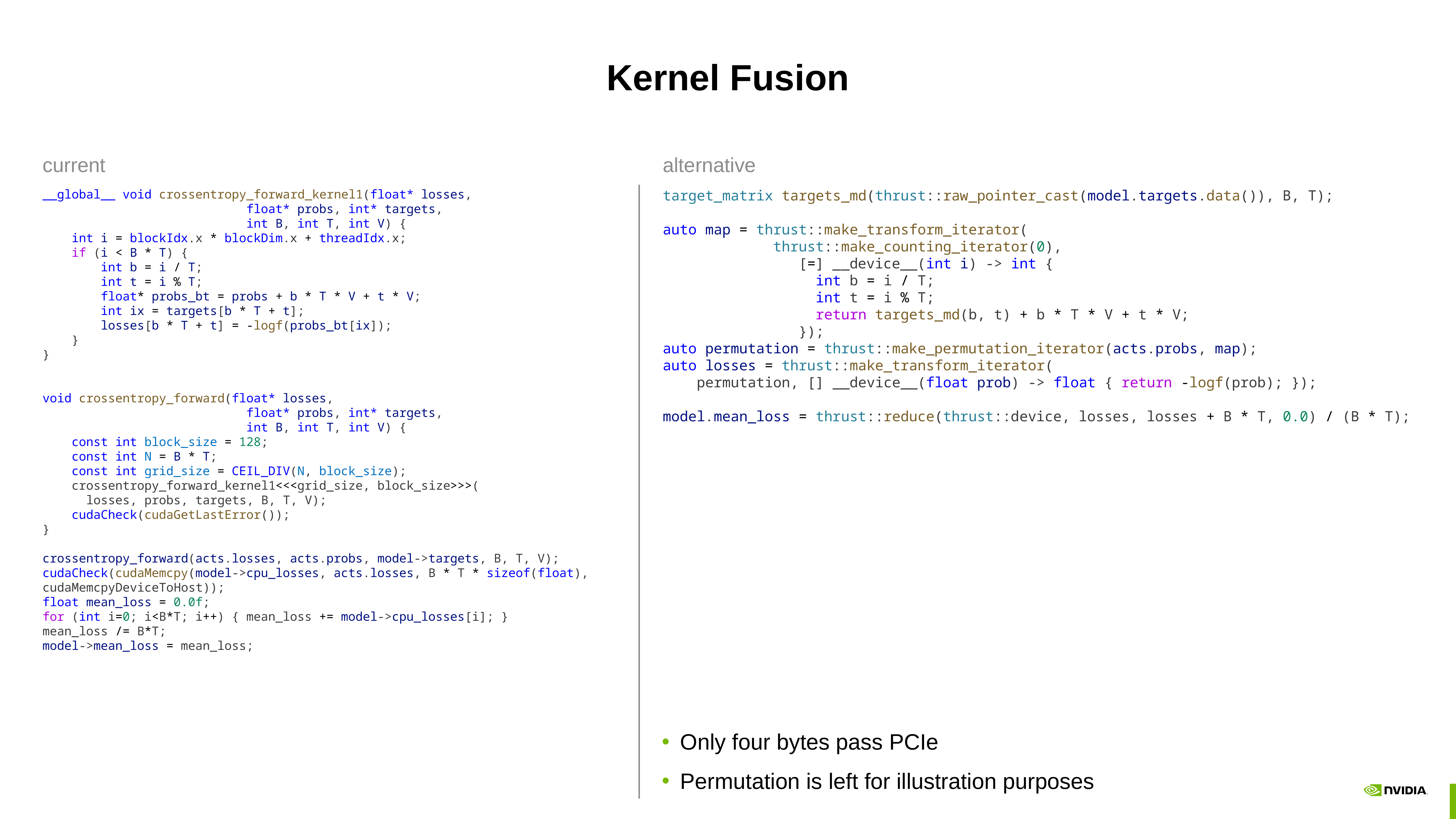

# Kernel Fusion
current
alternative
__global__ void crossentropy_forward_kernel1(float* losses,
                            float* probs, int* targets,
                            int B, int T, int V) {
    int i = blockIdx.x * blockDim.x + threadIdx.x;
    if (i < B * T) {
        int b = i / T;
        int t = i % T;
        float* probs_bt = probs + b * T * V + t * V;
        int ix = targets[b * T + t];
        losses[b * T + t] = -logf(probs_bt[ix]);
    }
}

void crossentropy_forward(float* losses,
                            float* probs, int* targets,
                            int B, int T, int V) {
    const int block_size = 128;
    const int N = B * T;
    const int grid_size = CEIL_DIV(N, block_size);
    crossentropy_forward_kernel1<<<grid_size, block_size>>>(
      losses, probs, targets, B, T, V);
    cudaCheck(cudaGetLastError());
}
crossentropy_forward(acts.losses, acts.probs, model->targets, B, T, V);
cudaCheck(cudaMemcpy(model->cpu_losses, acts.losses, B * T * sizeof(float), cudaMemcpyDeviceToHost));
float mean_loss = 0.0f;
for (int i=0; i<B*T; i++) { mean_loss += model->cpu_losses[i]; }
mean_loss /= B*T;
model->mean_loss = mean_loss;
target_matrix targets_md(thrust::raw_pointer_cast(model.targets.data()), B, T);

auto map = thrust::make_transform_iterator(
             thrust::make_counting_iterator(0),
                [=] __device__(int i) -> int {
                  int b = i / T;
                  int t = i % T;
                  return targets_md(b, t) + b * T * V + t * V;
                });
auto permutation = thrust::make_permutation_iterator(acts.probs, map);
auto losses = thrust::make_transform_iterator(
    permutation, [] __device__(float prob) -> float { return -logf(prob); });
model.mean_loss = thrust::reduce(thrust::device, losses, losses + B * T, 0.0) / (B * T);
Only four bytes pass PCIe
Permutation is left for illustration purposes